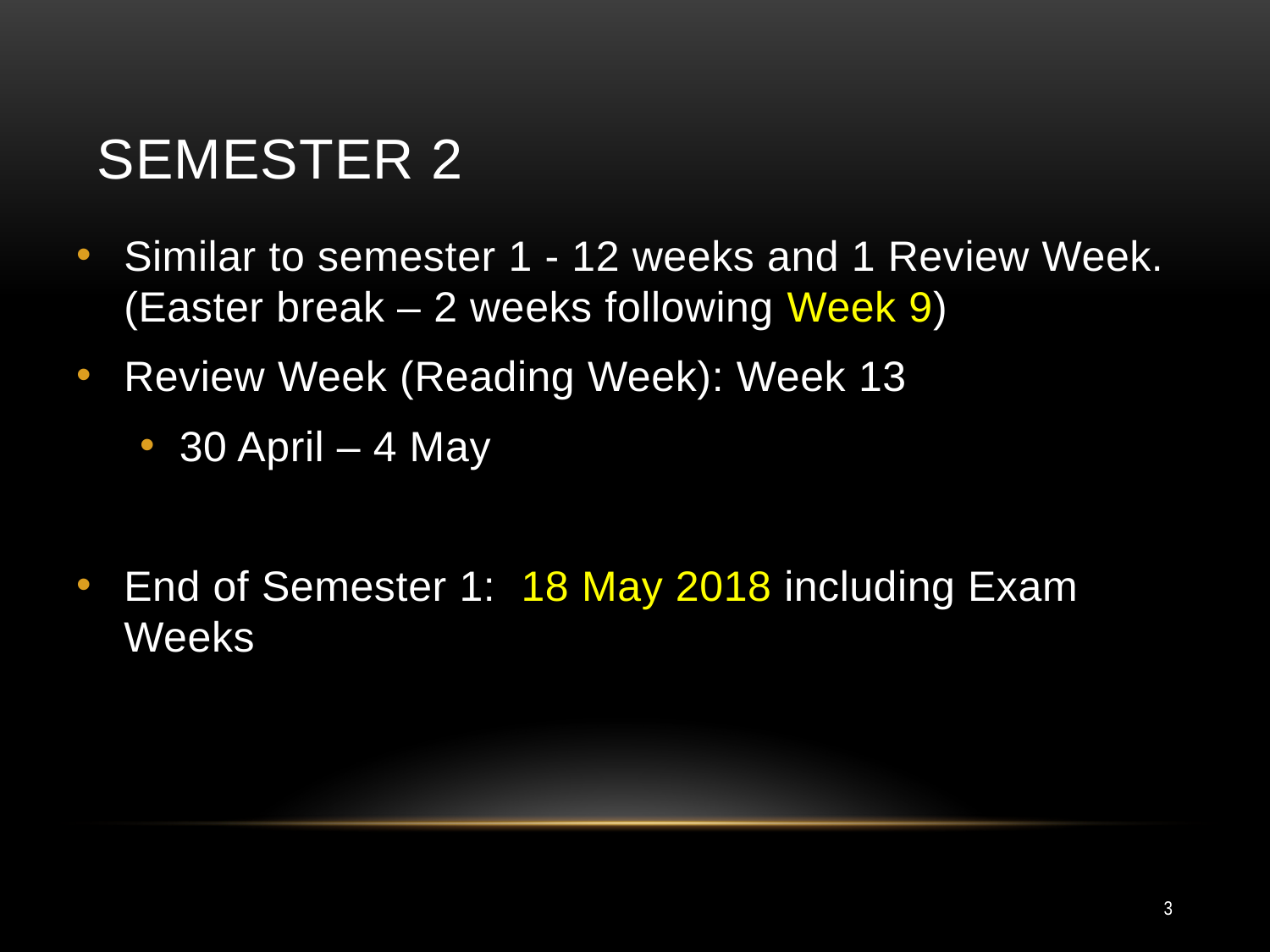

# Semester 2
Similar to semester 1 - 12 weeks and 1 Review Week. (Easter break – 2 weeks following Week 9)
Review Week (Reading Week): Week 13
30 April – 4 May

End of Semester 1:  18 May 2018 including Exam Weeks
3